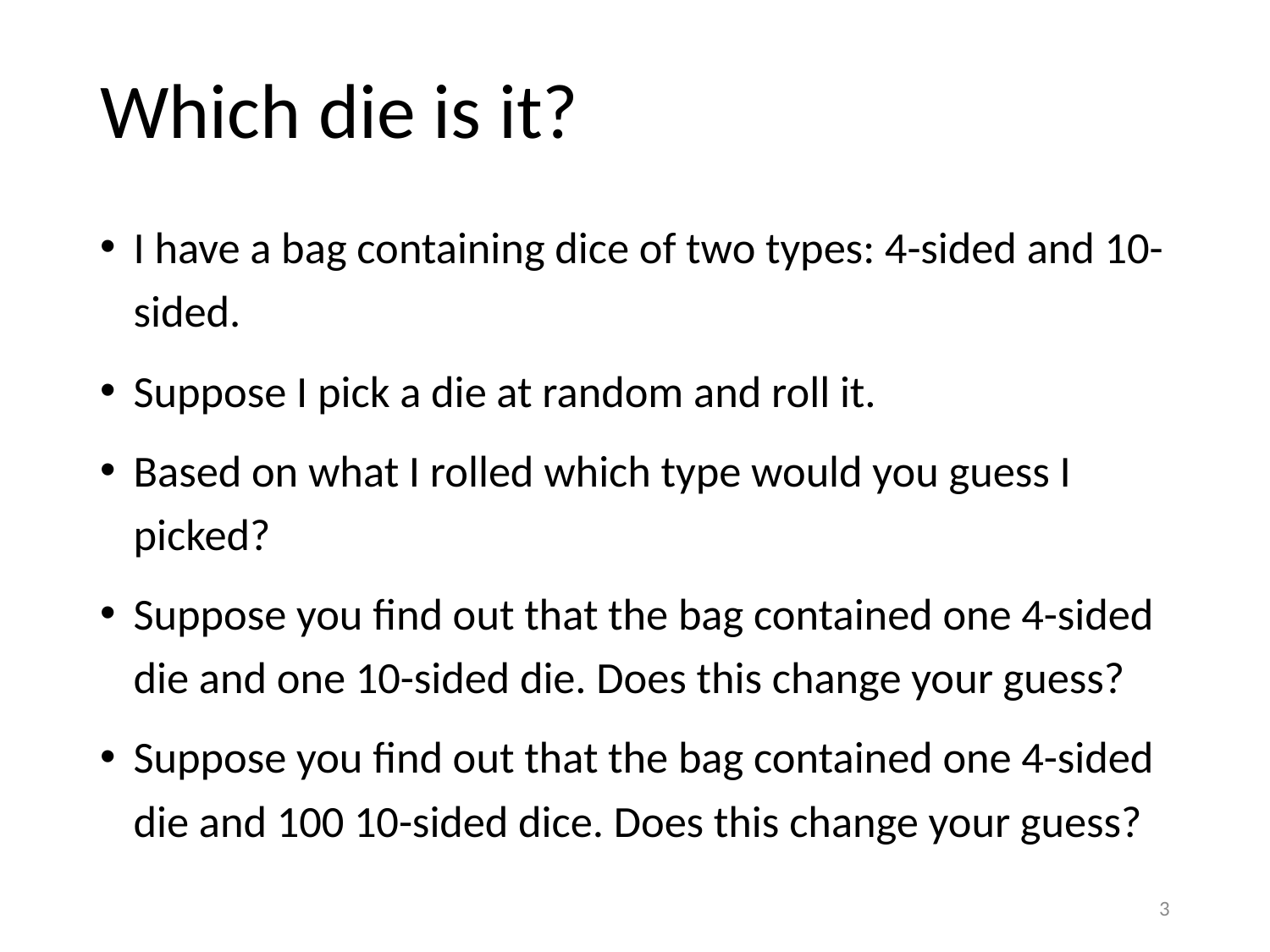

# Which die is it?
I have a bag containing dice of two types: 4-sided and 10-sided.
Suppose I pick a die at random and roll it.
Based on what I rolled which type would you guess I picked?
Suppose you find out that the bag contained one 4-sided die and one 10-sided die. Does this change your guess?
Suppose you find out that the bag contained one 4-sided die and 100 10-sided dice. Does this change your guess?
3